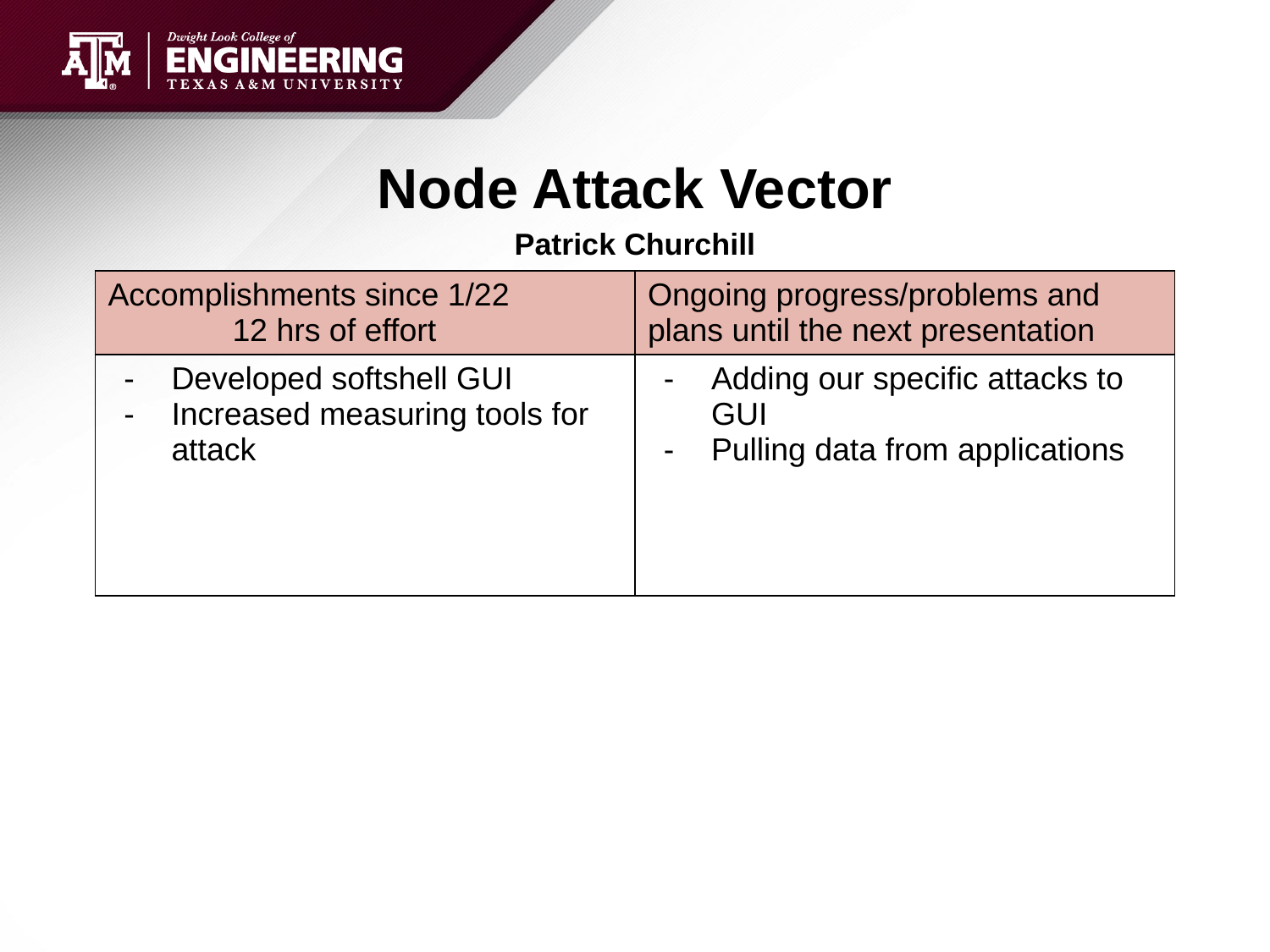

# Node Attack Vector
Patrick Churchill
| Accomplishments since 1/22 12 hrs of effort | Ongoing progress/problems and plans until the next presentation |
| --- | --- |
| Developed softshell GUI Increased measuring tools for attack | Adding our specific attacks to GUI Pulling data from applications |